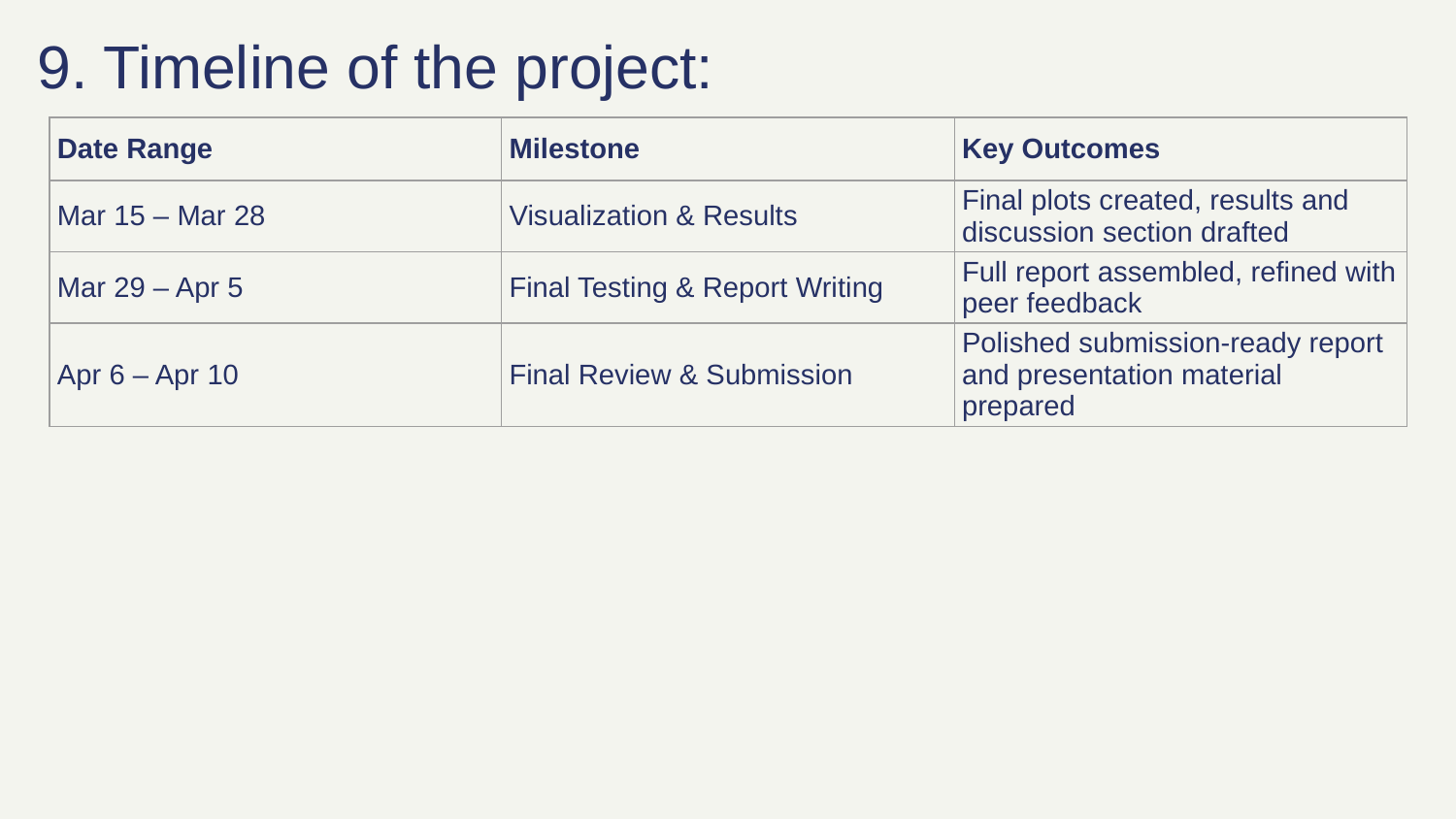

# 9. Timeline of the project:
| Date Range | Milestone | Key Outcomes |
| --- | --- | --- |
| Mar 15 – Mar 28 | Visualization & Results | Final plots created, results and discussion section drafted |
| Mar 29 – Apr 5 | Final Testing & Report Writing | Full report assembled, refined with peer feedback |
| Apr 6 – Apr 10 | Final Review & Submission | Polished submission-ready report and presentation material prepared |